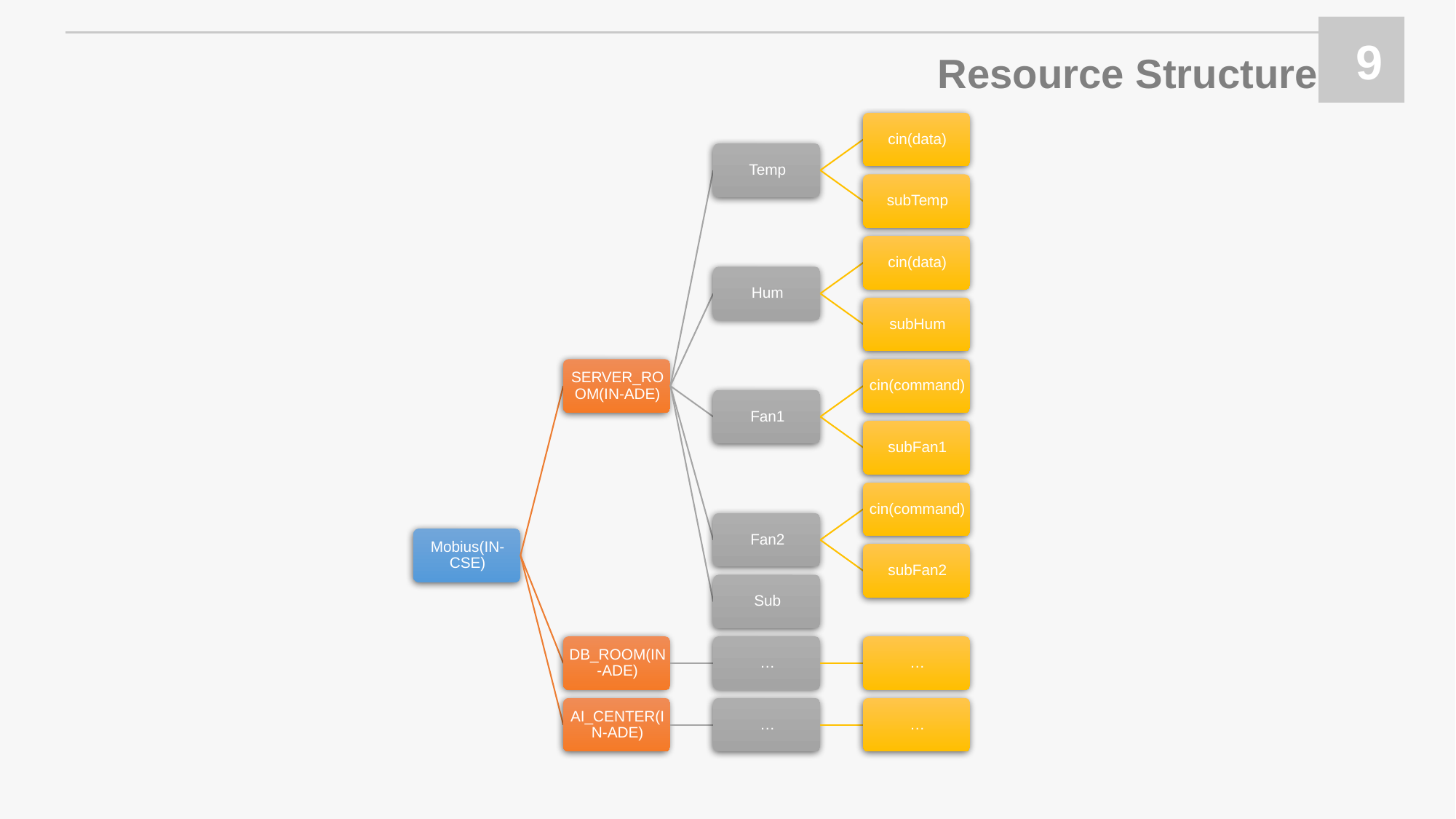

9
Resource Structure
Mobius(IN-CSE)

SERVER_ROOM(IN-ADE)

Temp

cin(data)

subTemp

Hum

cin(data)

subHum

Fan1

cin(command)

subFan1

Fan2

cin(command)

subFan2

Sub

DB_ROOM(IN-ADE)

…

…

AI_CENTER(IN-ADE)

…

…